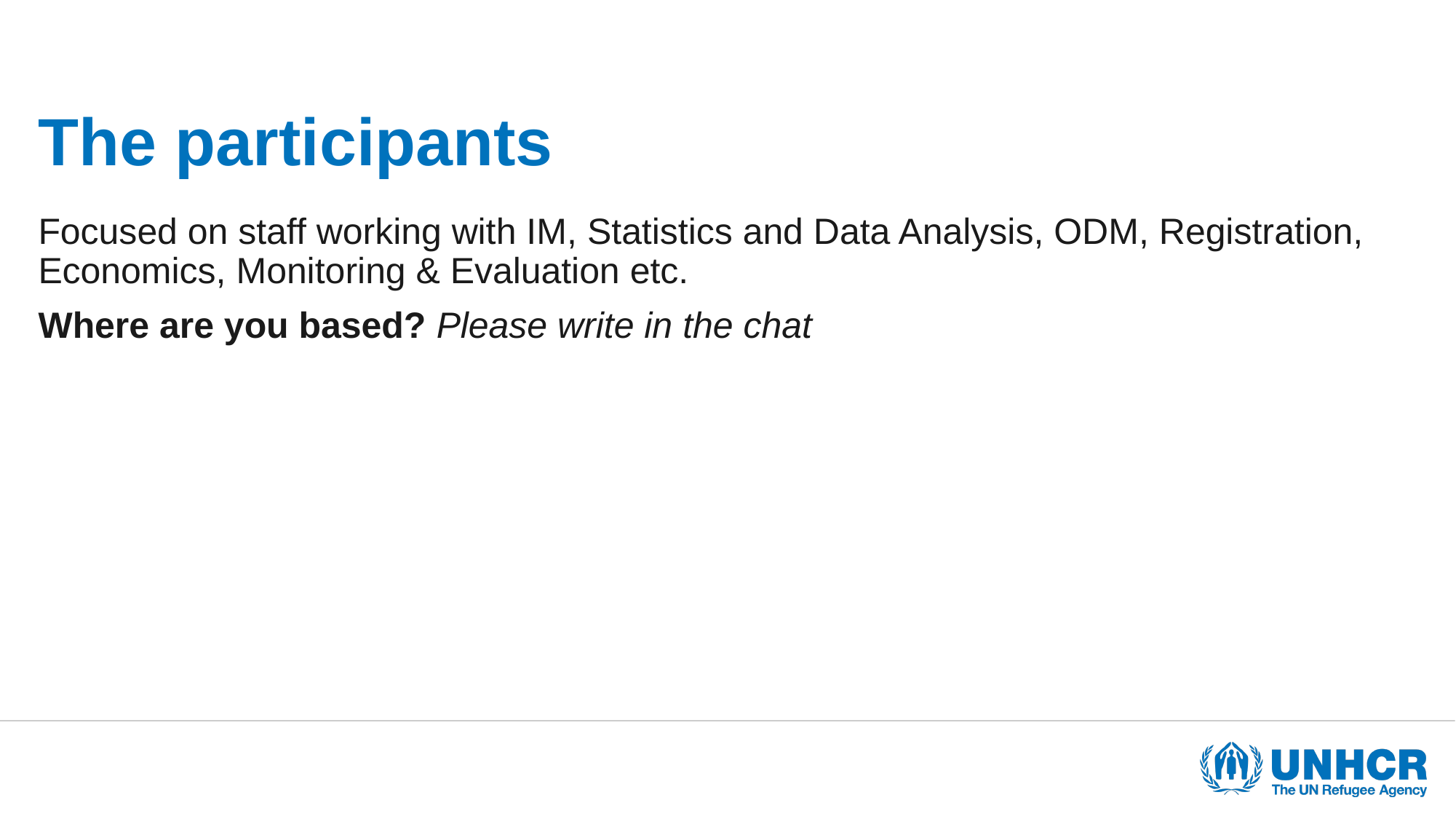

# The participants
Focused on staff working with IM, Statistics and Data Analysis, ODM, Registration, Economics, Monitoring & Evaluation etc.
Where are you based? Please write in the chat